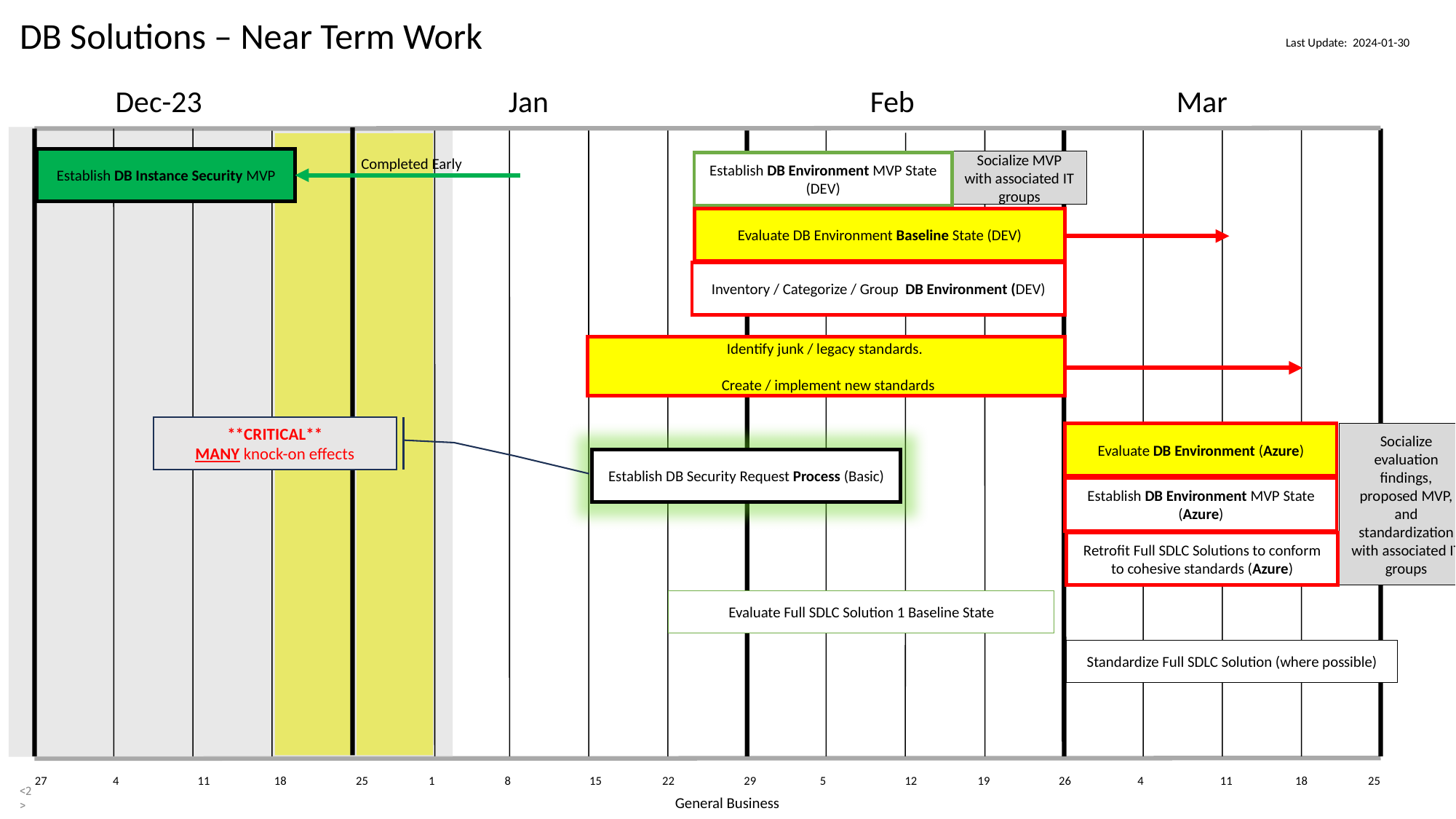

# DB Solutions – Near Term Work
 Last Update:  2024-01-30
Establish DB Instance Security MVP
Completed Early
Socialize MVP with associated IT groups
Establish DB Environment MVP State (DEV)
Evaluate DB Environment Baseline State (DEV)
Inventory / Categorize / Group  DB Environment (DEV)
Identify junk / legacy standards.

 Create / implement new standards
**CRITICAL**
MANY knock-on effects
Socialize evaluation findings, proposed MVP, and standardization with associated IT groups
Evaluate DB Environment (Azure)
Establish DB Security Request Process (Basic)
Establish DB Environment MVP State (Azure)
Retrofit Full SDLC Solutions to conform to cohesive standards (Azure)
Evaluate Full SDLC Solution 1 Baseline State
Standardize Full SDLC Solution (where possible)
<2>